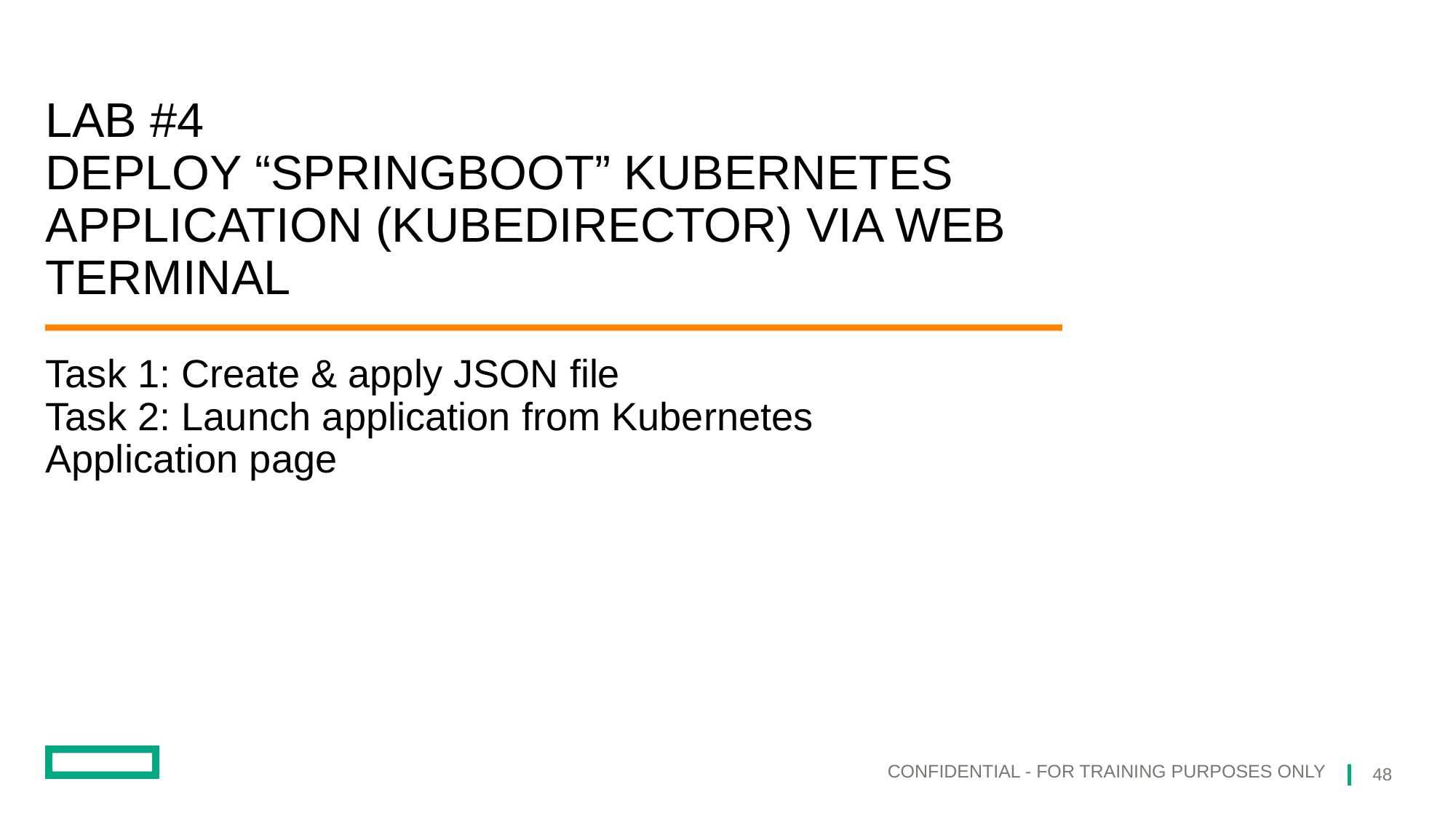

# Lab #4 Deploy “Springboot” Kubernetes application (KubeDirector) via web terminal
Task 1: Create & apply JSON file
Task 2: Launch application from Kubernetes Application page

48
CONFIDENTIAL - FOR TRAINING PURPOSES ONLY